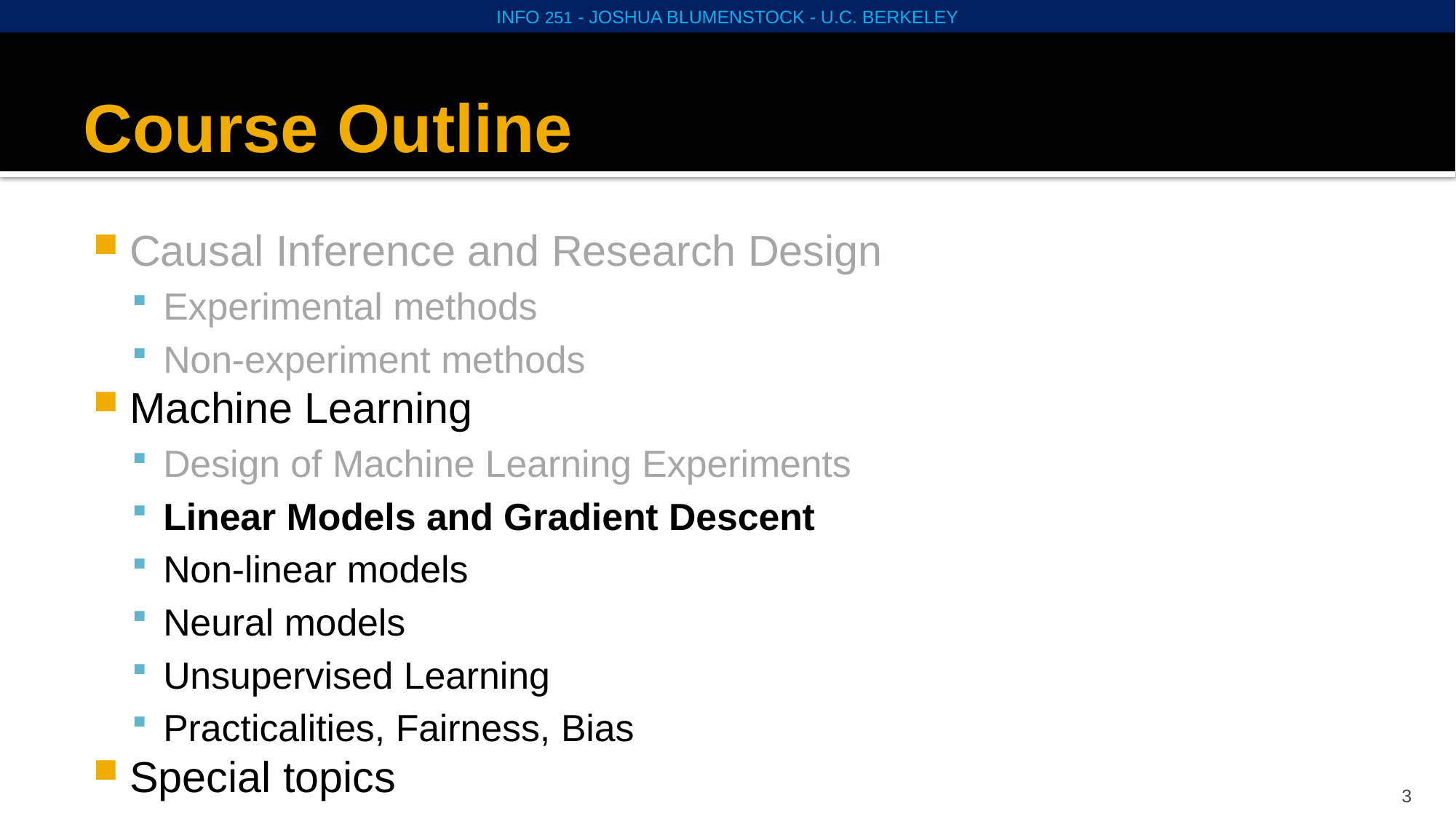

# Course Outline
Causal Inference and Research Design
Experimental methods
Non-experiment methods
Machine Learning
Design of Machine Learning Experiments
Linear Models and Gradient Descent
Non-linear models
Neural models
Unsupervised Learning
Practicalities, Fairness, Bias
Special topics
3